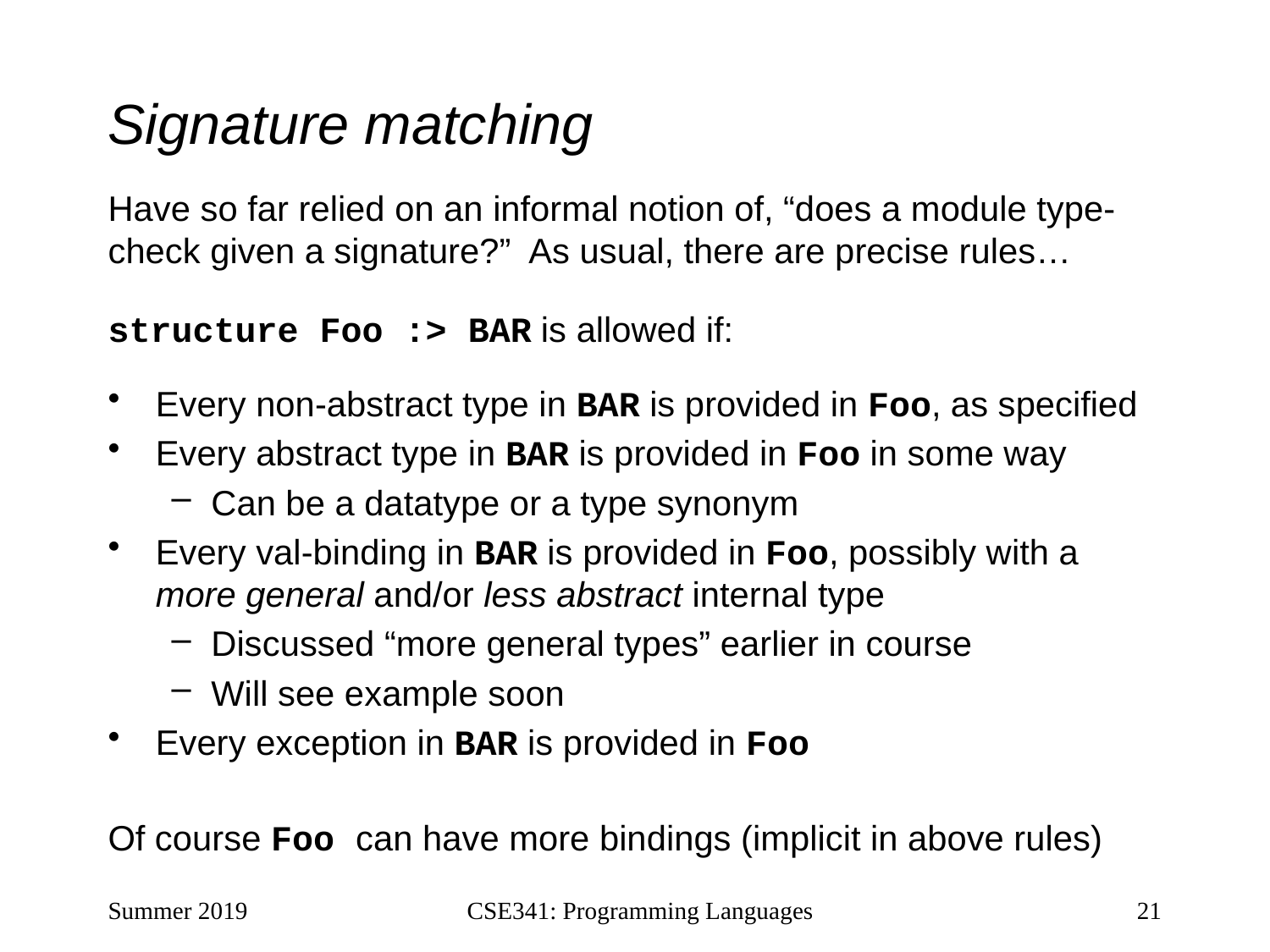

# Signature matching
Have so far relied on an informal notion of, “does a module type-check given a signature?”  As usual, there are precise rules…

structure Foo :> BAR is allowed if:

Every non-abstract type in BAR is provided in Foo, as specified
Every abstract type in BAR is provided in Foo in some way
Can be a datatype or a type synonym
Every val-binding in BAR is provided in Foo, possibly with a more general and/or less abstract internal type
Discussed “more general types” earlier in course
Will see example soon
Every exception in BAR is provided in Foo

Of course Foo can have more bindings (implicit in above rules)
Summer 2019
CSE341: Programming Languages
21